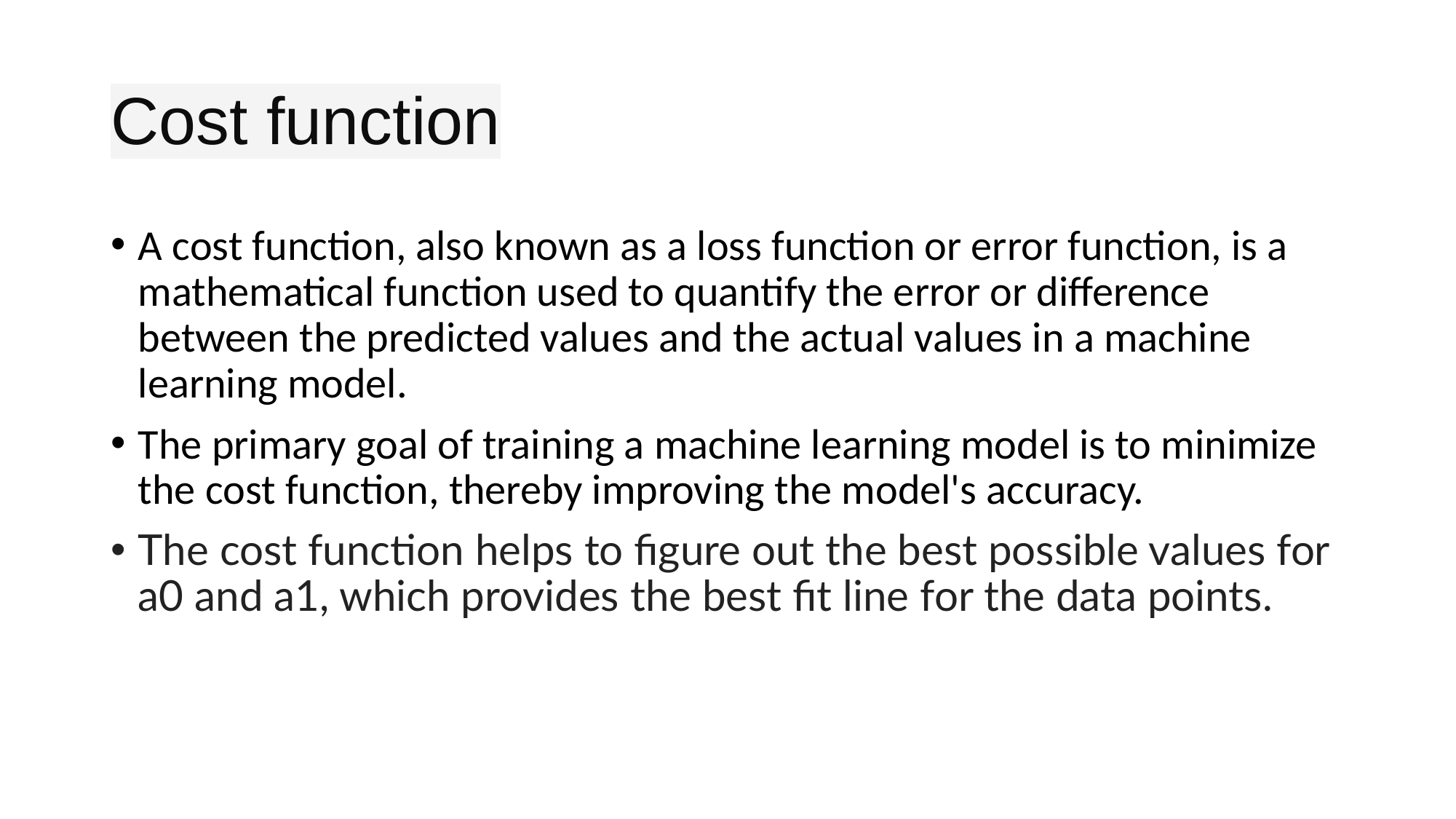

# Cost function
A cost function, also known as a loss function or error function, is a mathematical function used to quantify the error or difference between the predicted values and the actual values in a machine learning model.
The primary goal of training a machine learning model is to minimize the cost function, thereby improving the model's accuracy.
The cost function helps to figure out the best possible values for a0 and a1, which provides the best fit line for the data points.